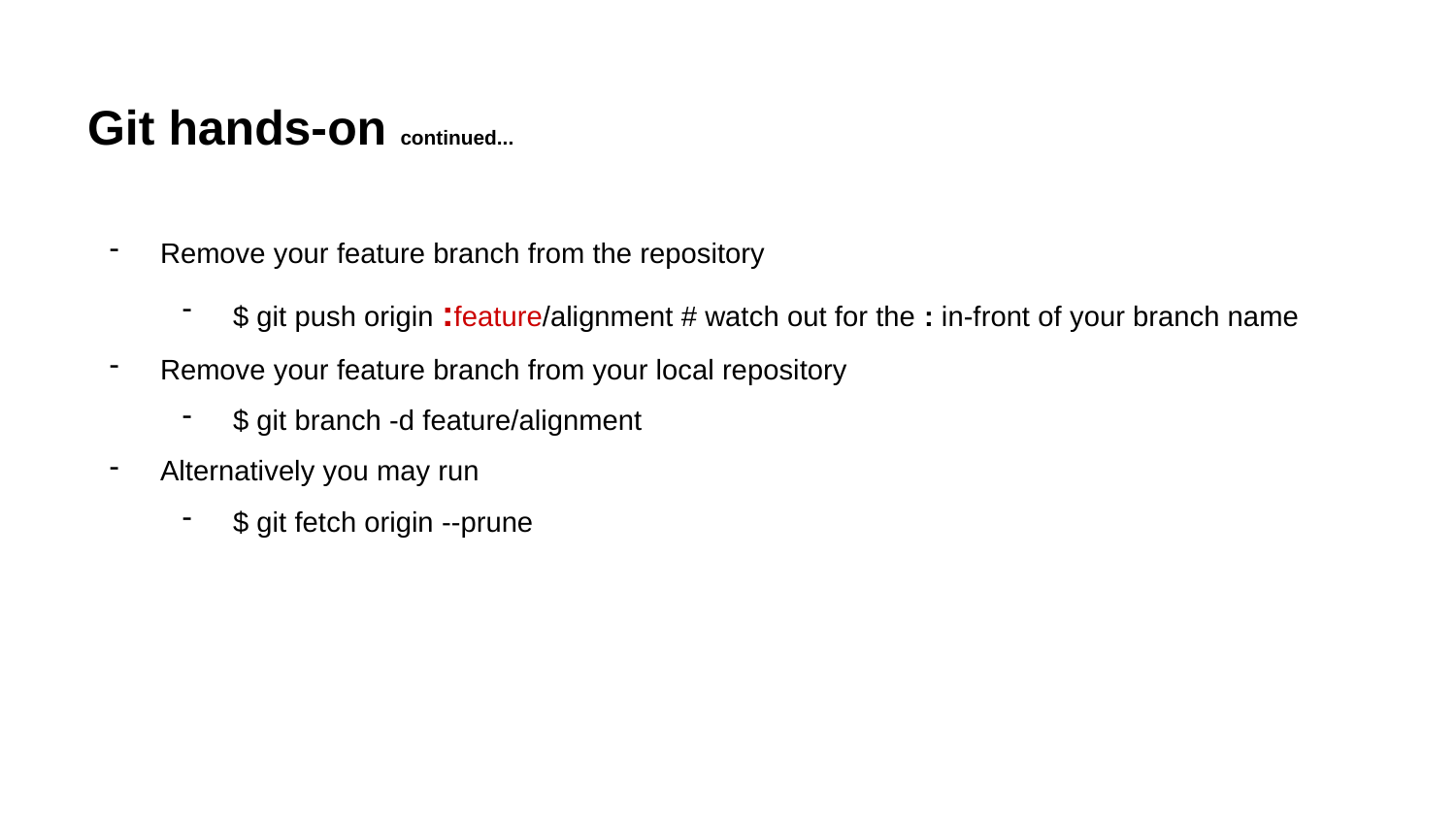

# Git hands-on continued...
Remove your feature branch from the repository
$ git push origin :feature/alignment # watch out for the : in-front of your branch name
Remove your feature branch from your local repository
$ git branch -d feature/alignment
Alternatively you may run
$ git fetch origin --prune